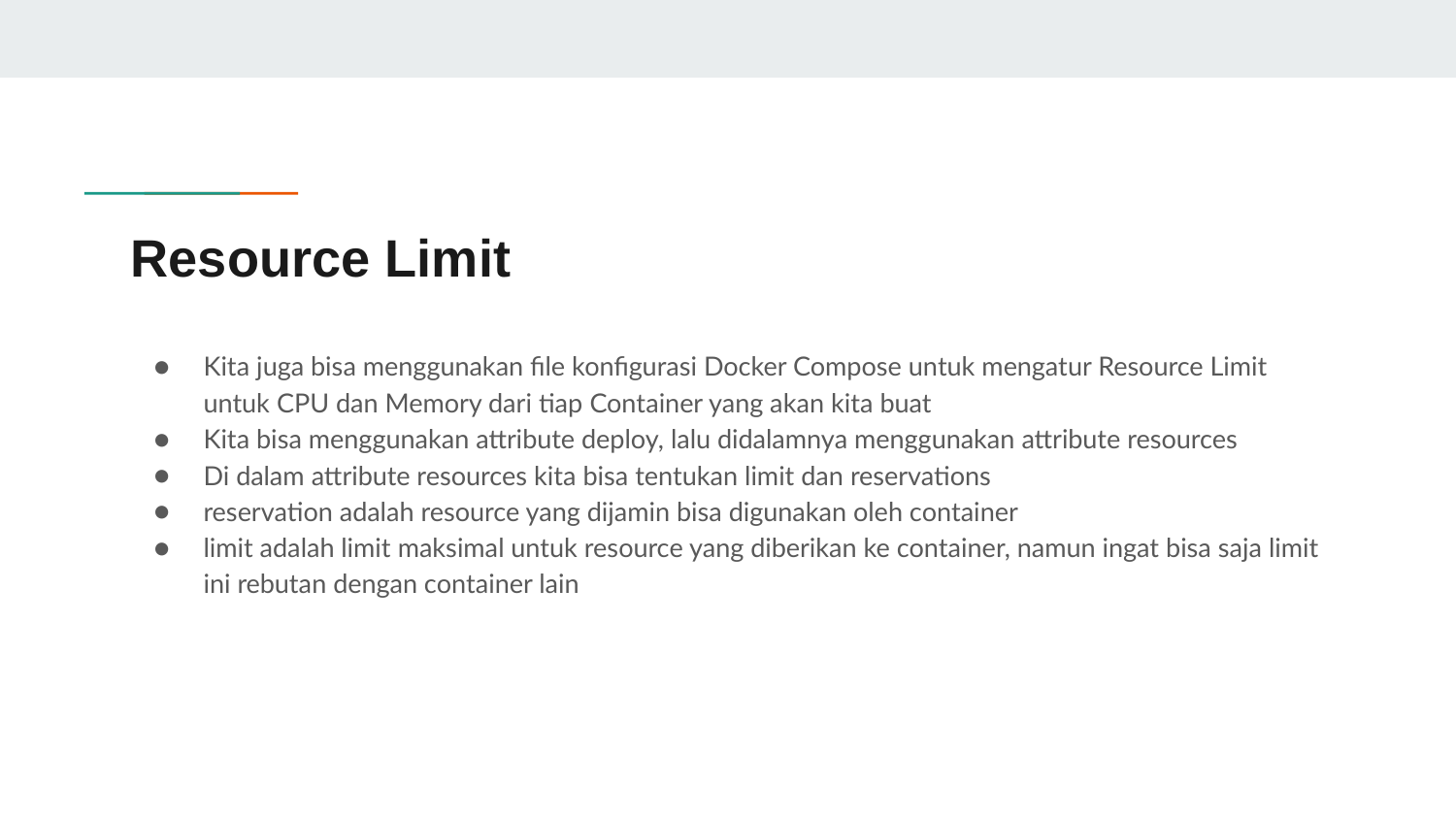

# Resource Limit
Kita juga bisa menggunakan file konfigurasi Docker Compose untuk mengatur Resource Limit untuk CPU dan Memory dari tiap Container yang akan kita buat
Kita bisa menggunakan attribute deploy, lalu didalamnya menggunakan attribute resources
Di dalam attribute resources kita bisa tentukan limit dan reservations
reservation adalah resource yang dijamin bisa digunakan oleh container
limit adalah limit maksimal untuk resource yang diberikan ke container, namun ingat bisa saja limit ini rebutan dengan container lain